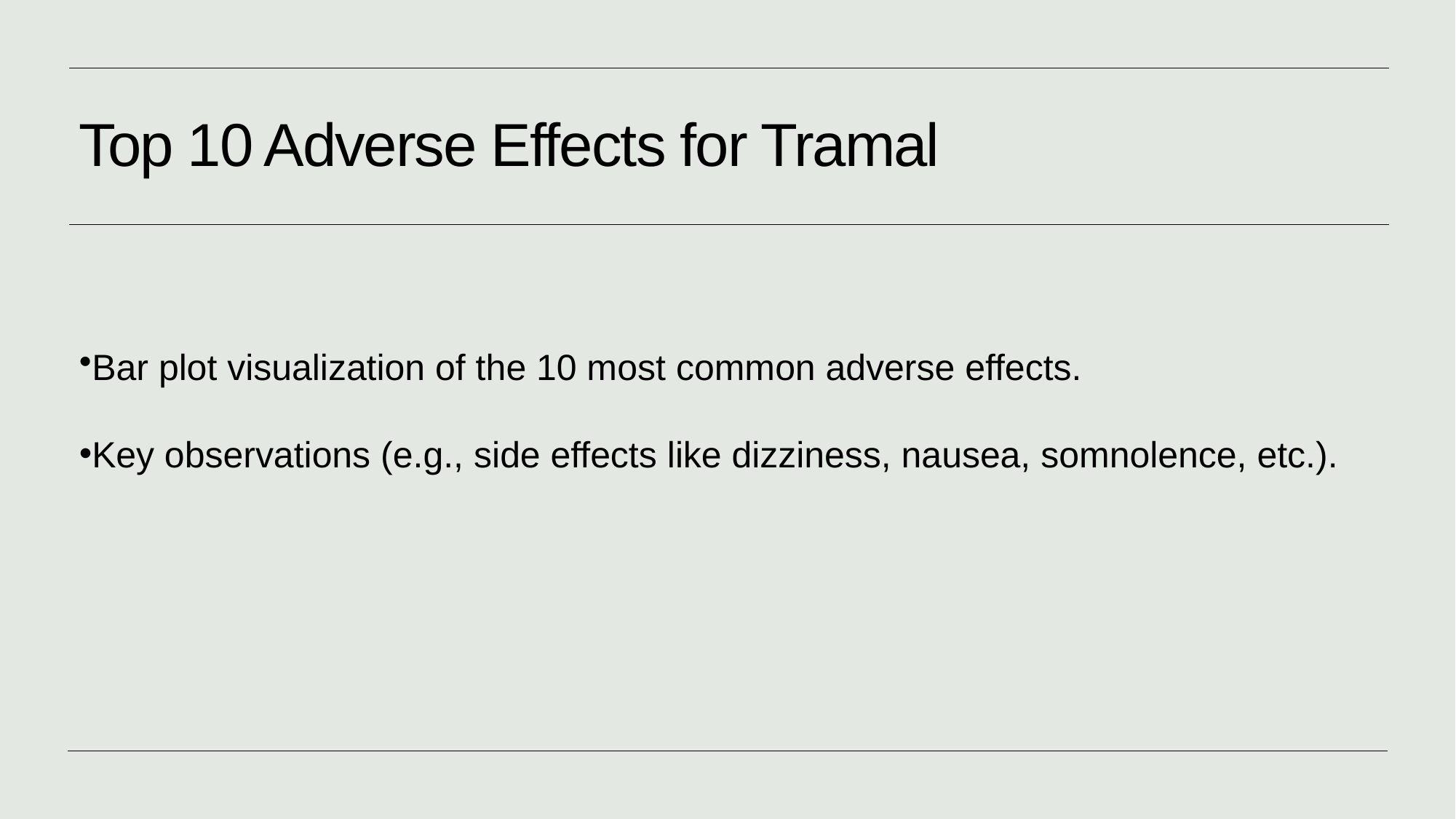

# Top 10 Adverse Effects for Tramal
Bar plot visualization of the 10 most common adverse effects.

Key observations (e.g., side effects like dizziness, nausea, somnolence, etc.).